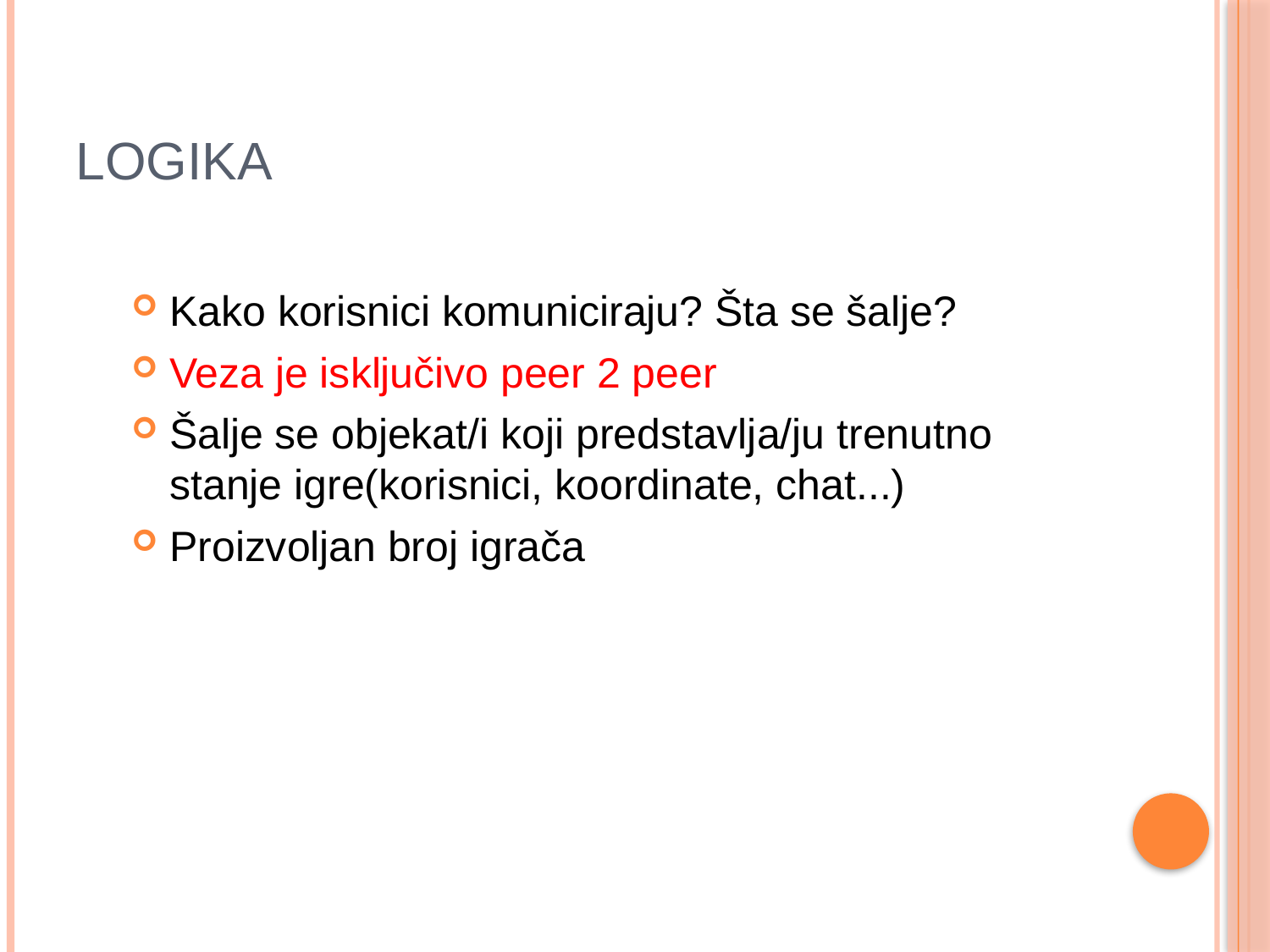

# Logika
Kako korisnici komuniciraju? Šta se šalje?
Veza je isključivo peer 2 peer
Šalje se objekat/i koji predstavlja/ju trenutno stanje igre(korisnici, koordinate, chat...)
Proizvoljan broj igrača